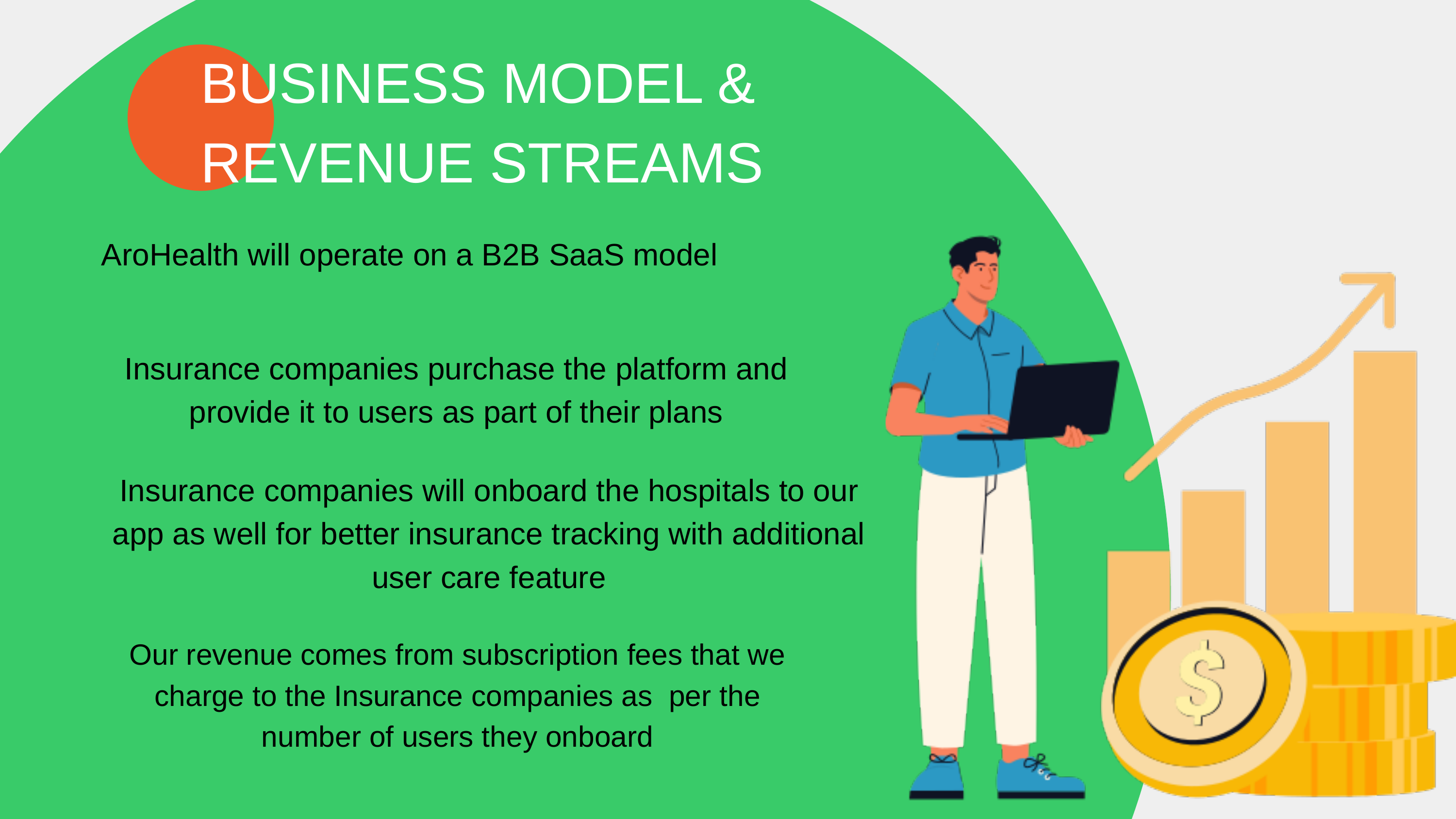

BUSINESS MODEL & REVENUE STREAMS

AroHealth will operate on a B2B SaaS model

Insurance companies purchase the platform and provide it to users as part of their plans
Insurance companies will onboard the hospitals to our app as well for better insurance tracking with additional user care feature
Our revenue comes from subscription fees that we charge to the Insurance companies as  per the number of users they onboard